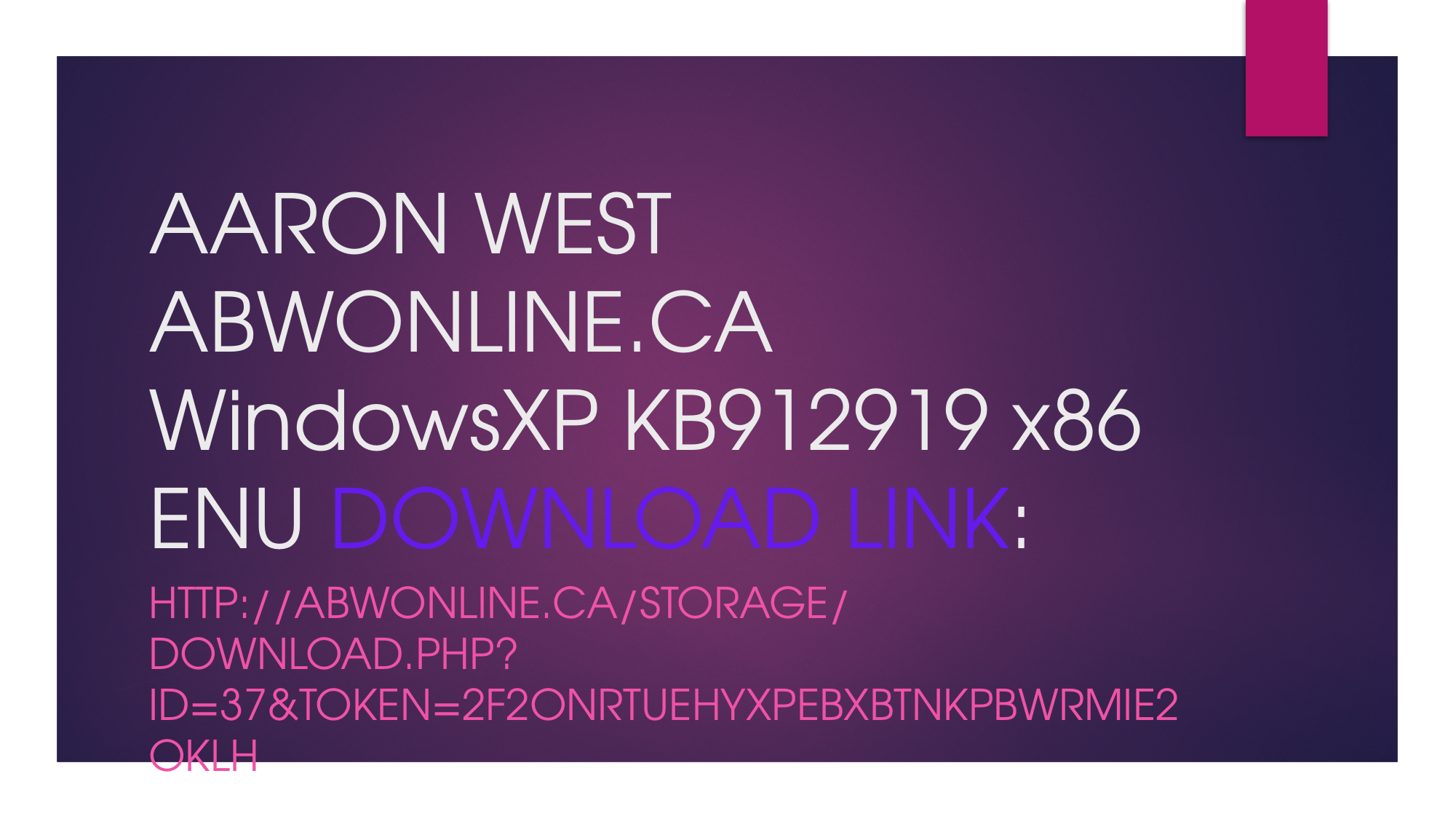

# AARON WEST ABWONLINE.CA WindowsXP KB912919 x86 ENU DOWNLOAD LINK:
http://abwonline.ca/storage/download.php?id=37&token=2f2OnrTUehyxpebxBtNkpBwRmie2oklh